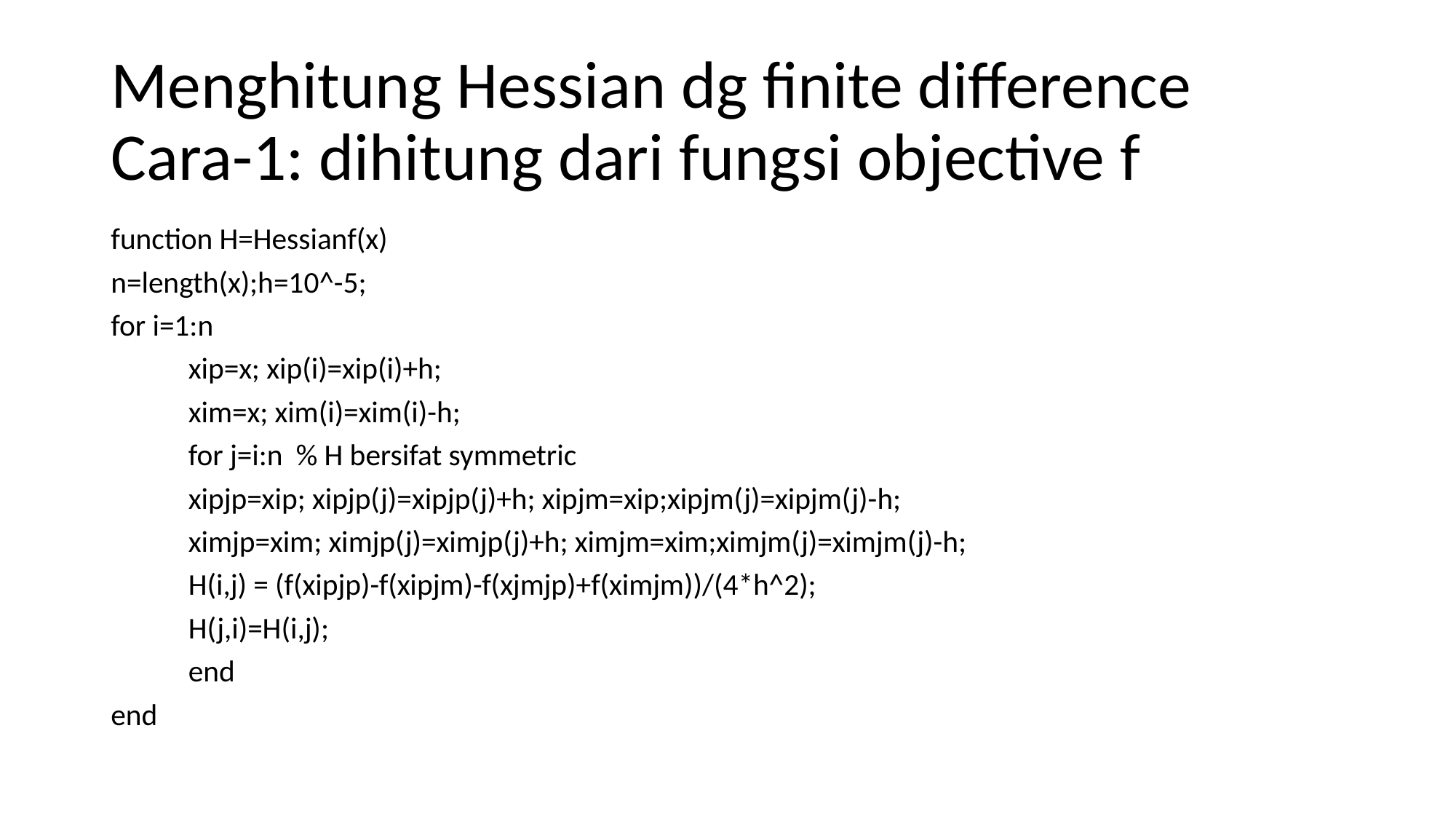

# Menghitung Hessian dg finite difference Cara-1: dihitung dari fungsi objective f
function H=Hessianf(x)
n=length(x);h=10^-5;
for i=1:n
	xip=x; xip(i)=xip(i)+h;
	xim=x; xim(i)=xim(i)-h;
	for j=i:n  % H bersifat symmetric
		xipjp=xip; xipjp(j)=xipjp(j)+h; xipjm=xip;xipjm(j)=xipjm(j)-h;
		ximjp=xim; ximjp(j)=ximjp(j)+h; ximjm=xim;ximjm(j)=ximjm(j)-h;
		H(i,j) = (f(xipjp)-f(xipjm)-f(xjmjp)+f(ximjm))/(4*h^2);
		H(j,i)=H(i,j);
	end
end